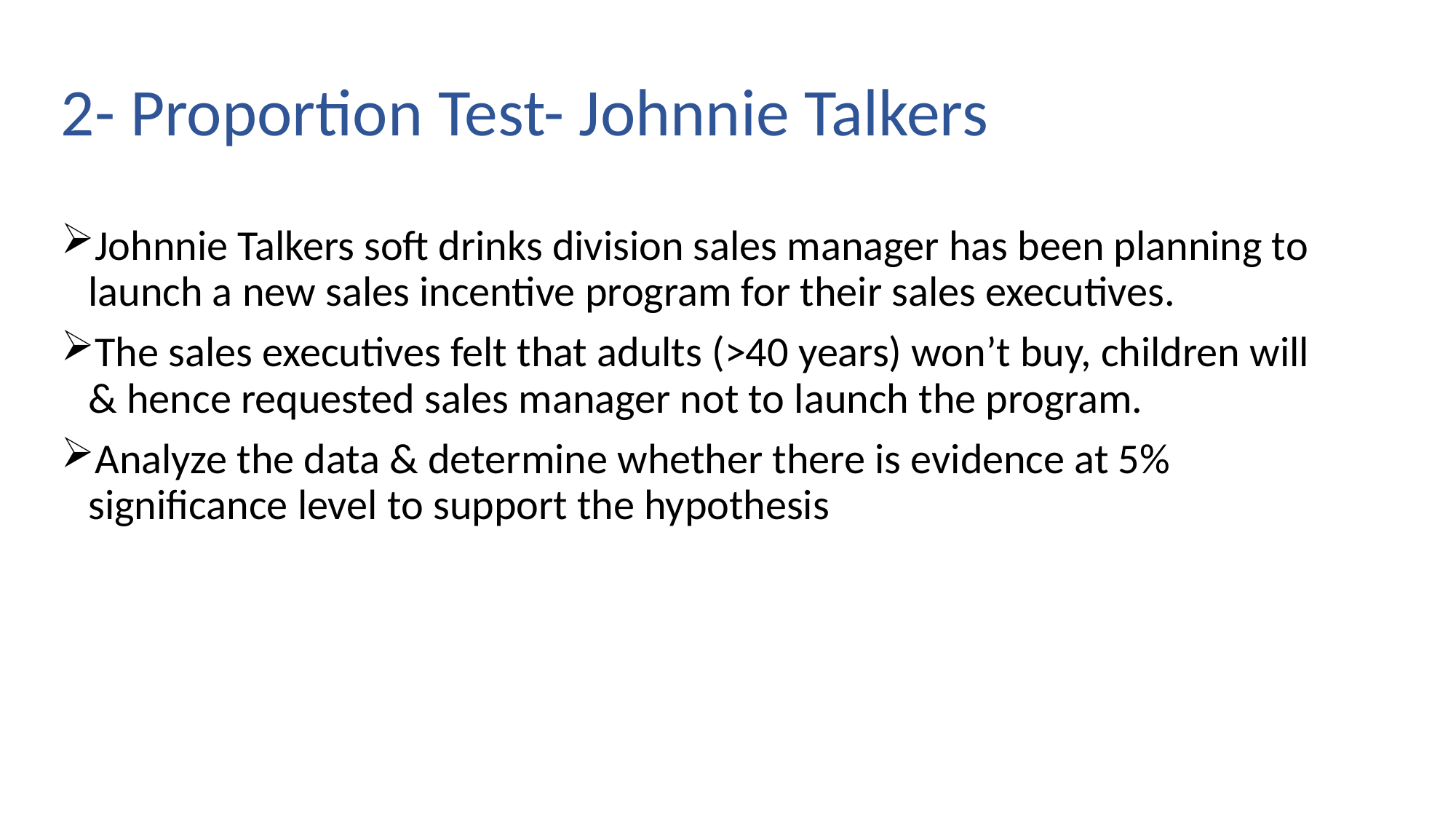

# 2- Proportion Test- Johnnie Talkers
Johnnie Talkers soft drinks division sales manager has been planning to launch a new sales incentive program for their sales executives.
The sales executives felt that adults (>40 years) won’t buy, children will & hence requested sales manager not to launch the program.
Analyze the data & determine whether there is evidence at 5% significance level to support the hypothesis